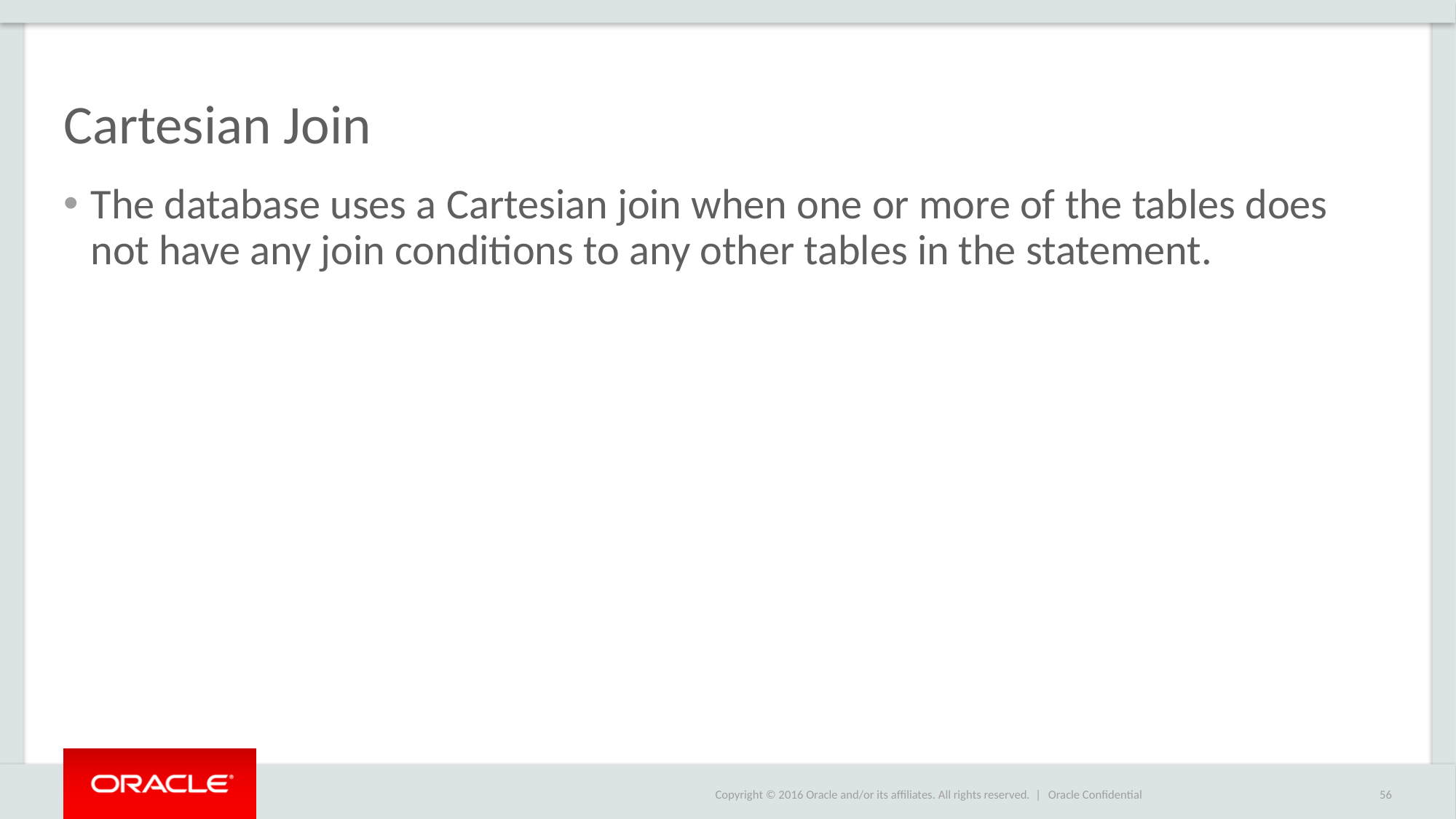

# Cartesian Join
The database uses a Cartesian join when one or more of the tables does not have any join conditions to any other tables in the statement.
Oracle Confidential
56